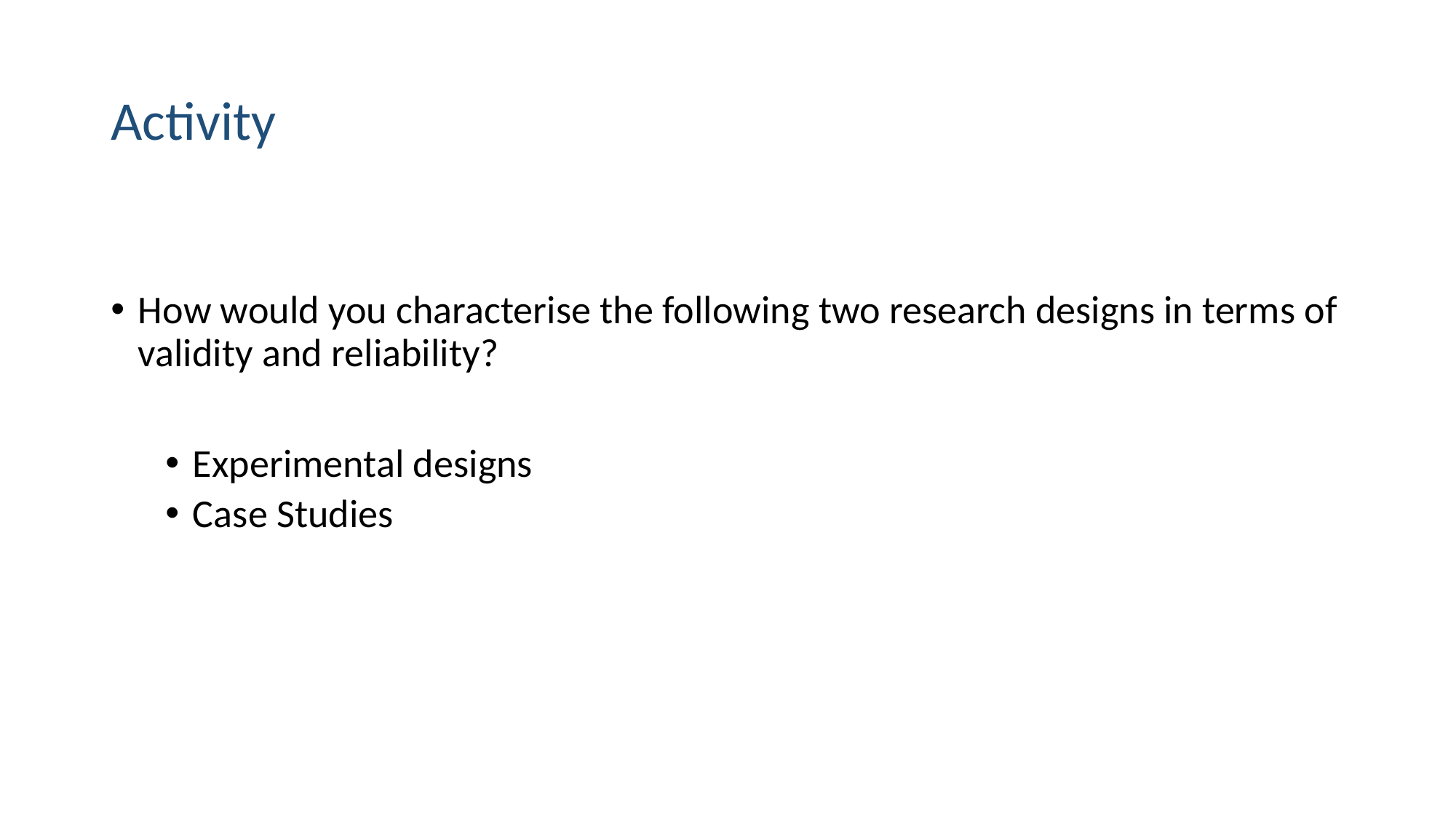

# Activity

How would you characterise the following two research designs in terms of validity and reliability?

Experimental designs
Case Studies